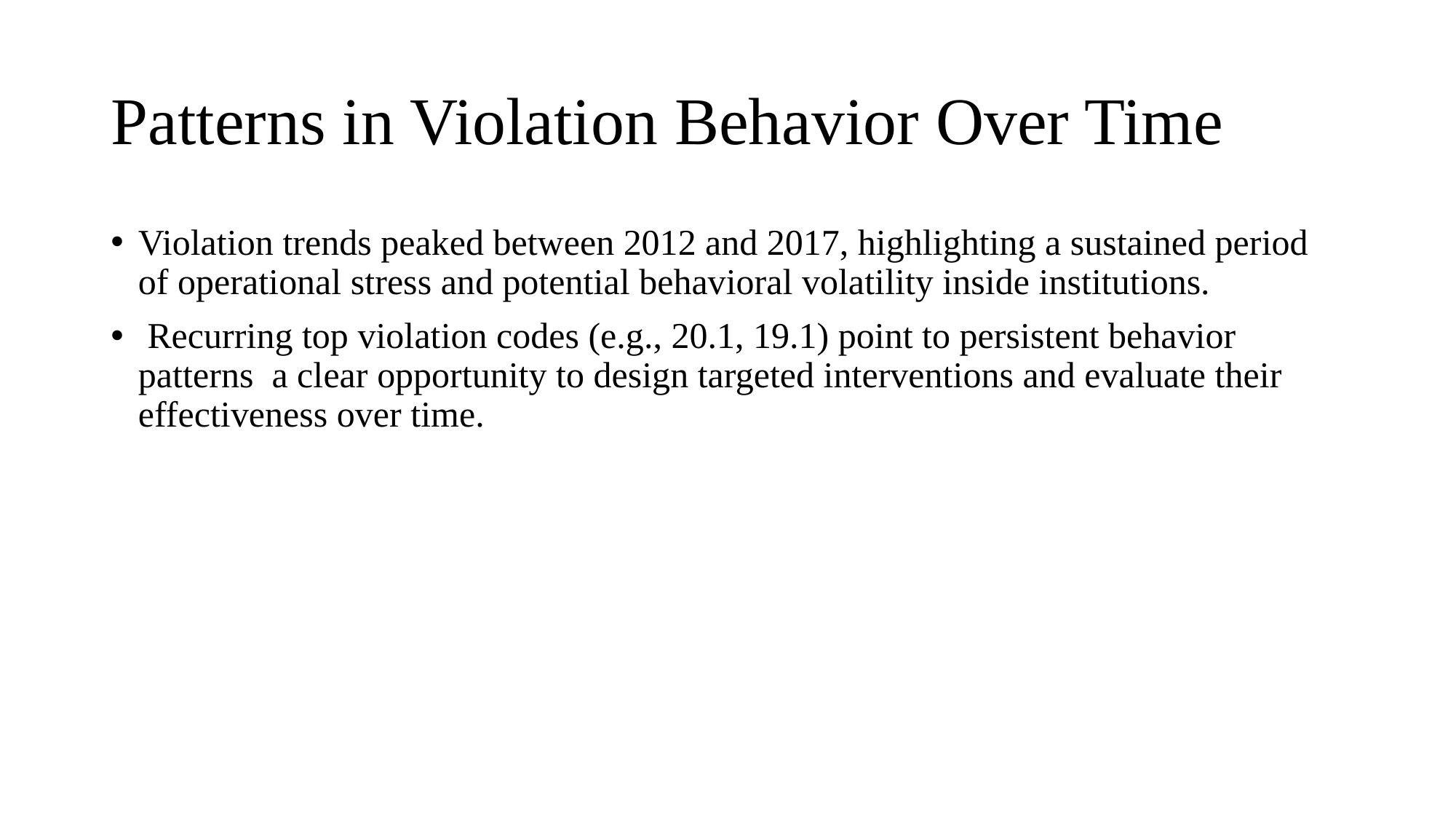

# Patterns in Violation Behavior Over Time
Violation trends peaked between 2012 and 2017, highlighting a sustained period of operational stress and potential behavioral volatility inside institutions.
 Recurring top violation codes (e.g., 20.1, 19.1) point to persistent behavior patterns  a clear opportunity to design targeted interventions and evaluate their effectiveness over time.